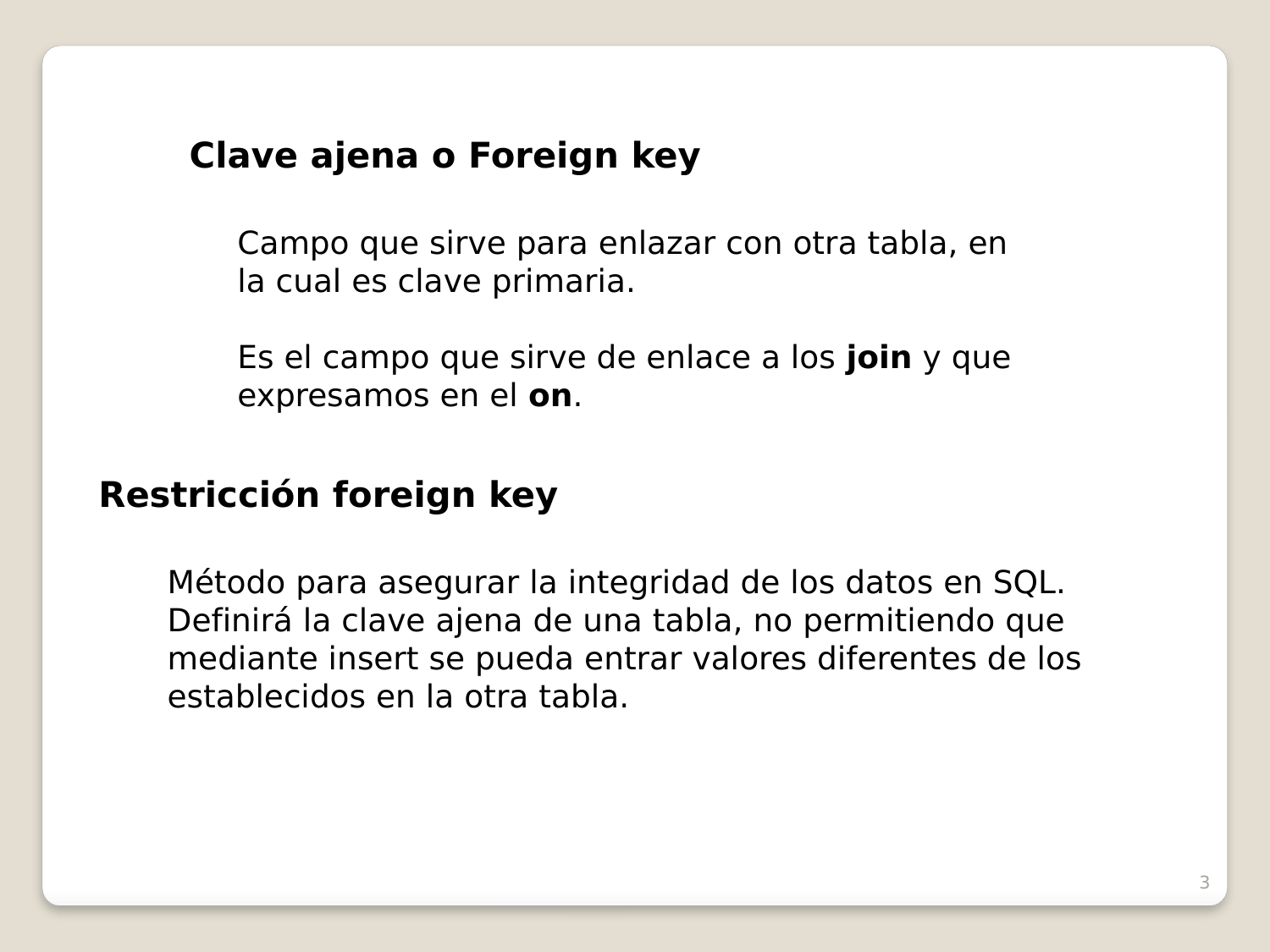

Clave ajena o Foreign key
Campo que sirve para enlazar con otra tabla, en la cual es clave primaria.

Es el campo que sirve de enlace a los join y que expresamos en el on.
Restricción foreign key
Método para asegurar la integridad de los datos en SQL.
Definirá la clave ajena de una tabla, no permitiendo que mediante insert se pueda entrar valores diferentes de los establecidos en la otra tabla.
3